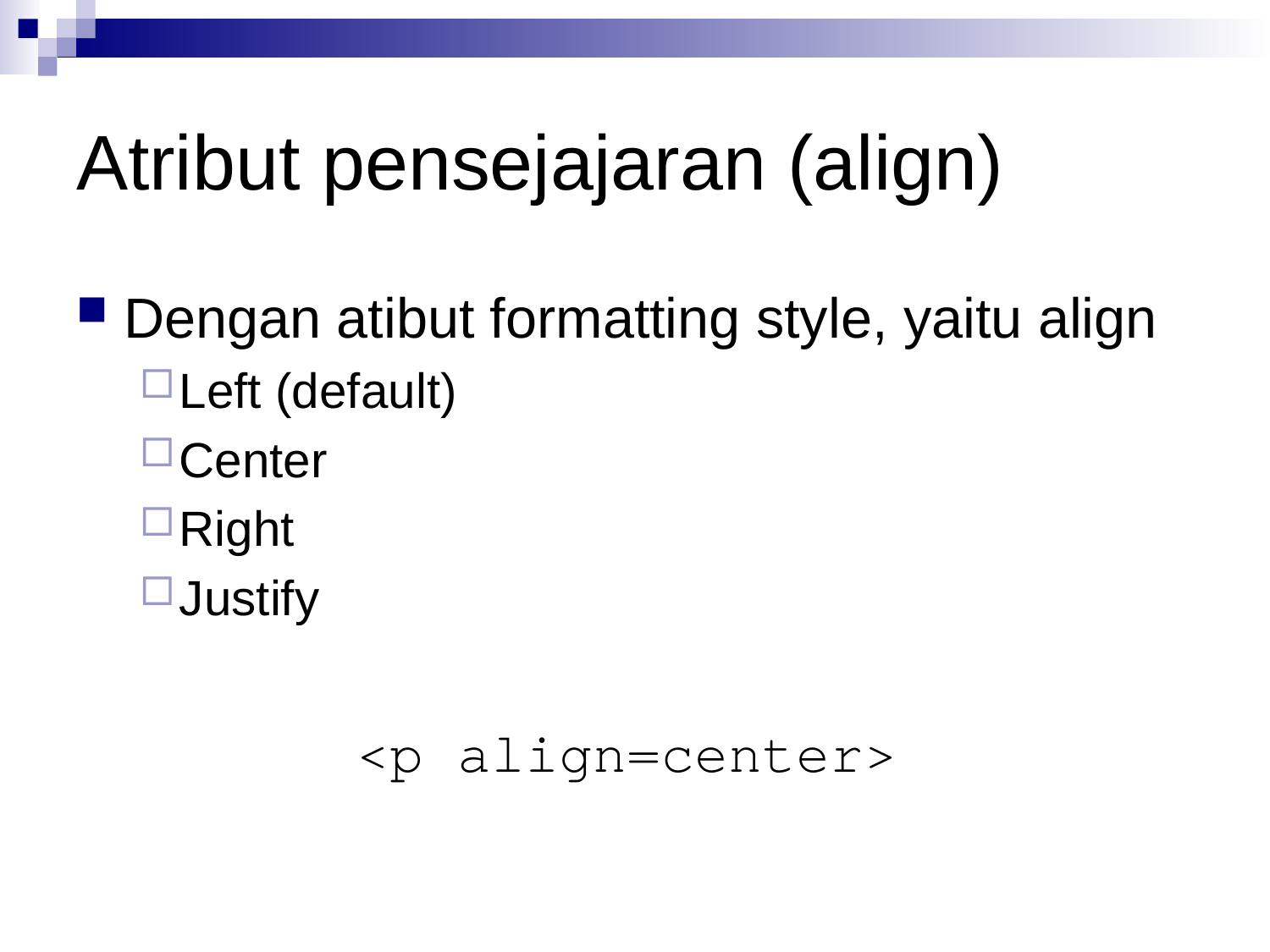

# Atribut pensejajaran (align)
Dengan atibut formatting style, yaitu align
Left (default)
Center
Right
Justify

<p align=center>